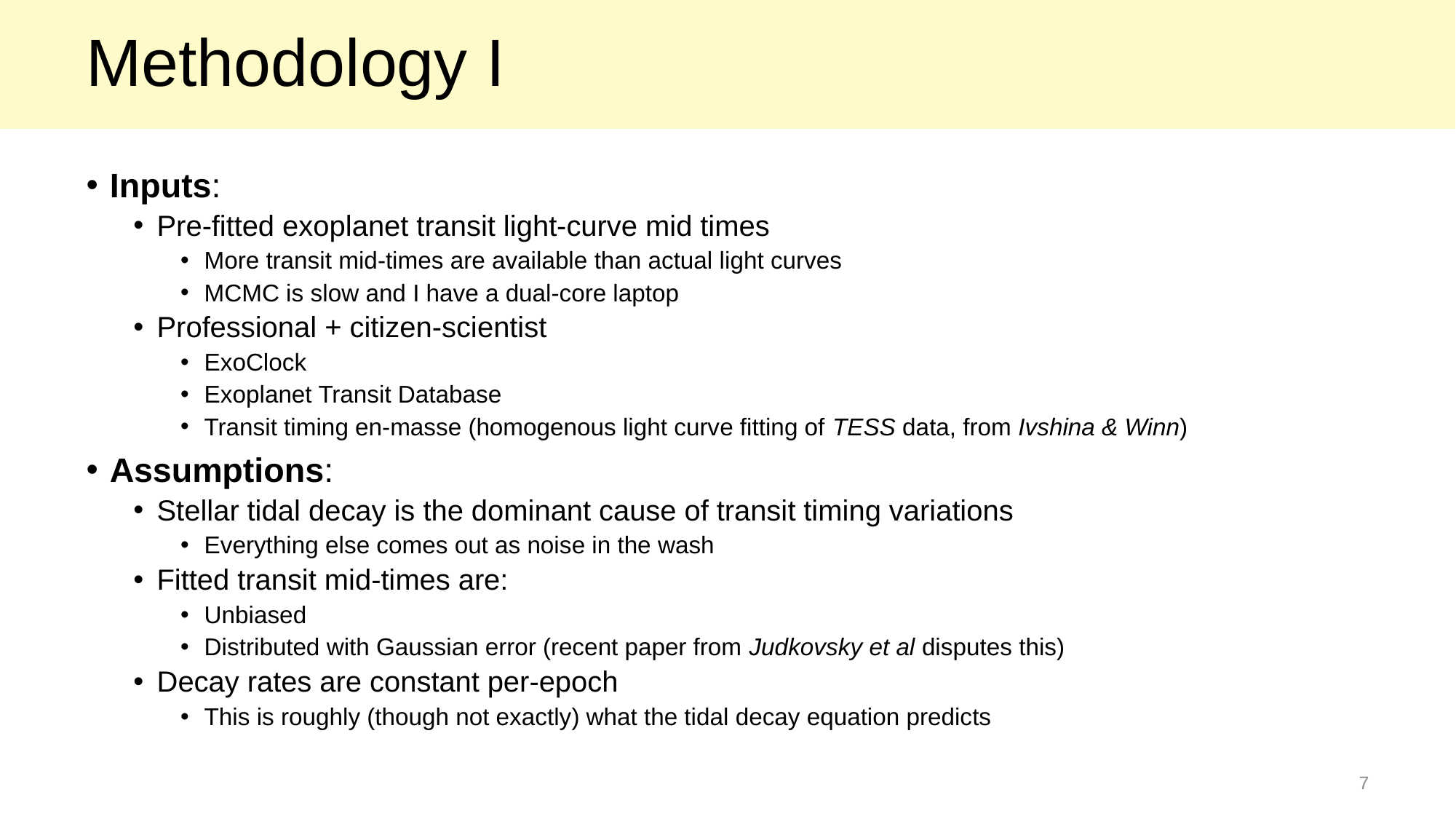

# Methodology I
Inputs:
Pre-fitted exoplanet transit light-curve mid times
More transit mid-times are available than actual light curves
MCMC is slow and I have a dual-core laptop
Professional + citizen-scientist
ExoClock
Exoplanet Transit Database
Transit timing en-masse (homogenous light curve fitting of TESS data, from Ivshina & Winn)
Assumptions:
Stellar tidal decay is the dominant cause of transit timing variations
Everything else comes out as noise in the wash
Fitted transit mid-times are:
Unbiased
Distributed with Gaussian error (recent paper from Judkovsky et al disputes this)
Decay rates are constant per-epoch
This is roughly (though not exactly) what the tidal decay equation predicts
7